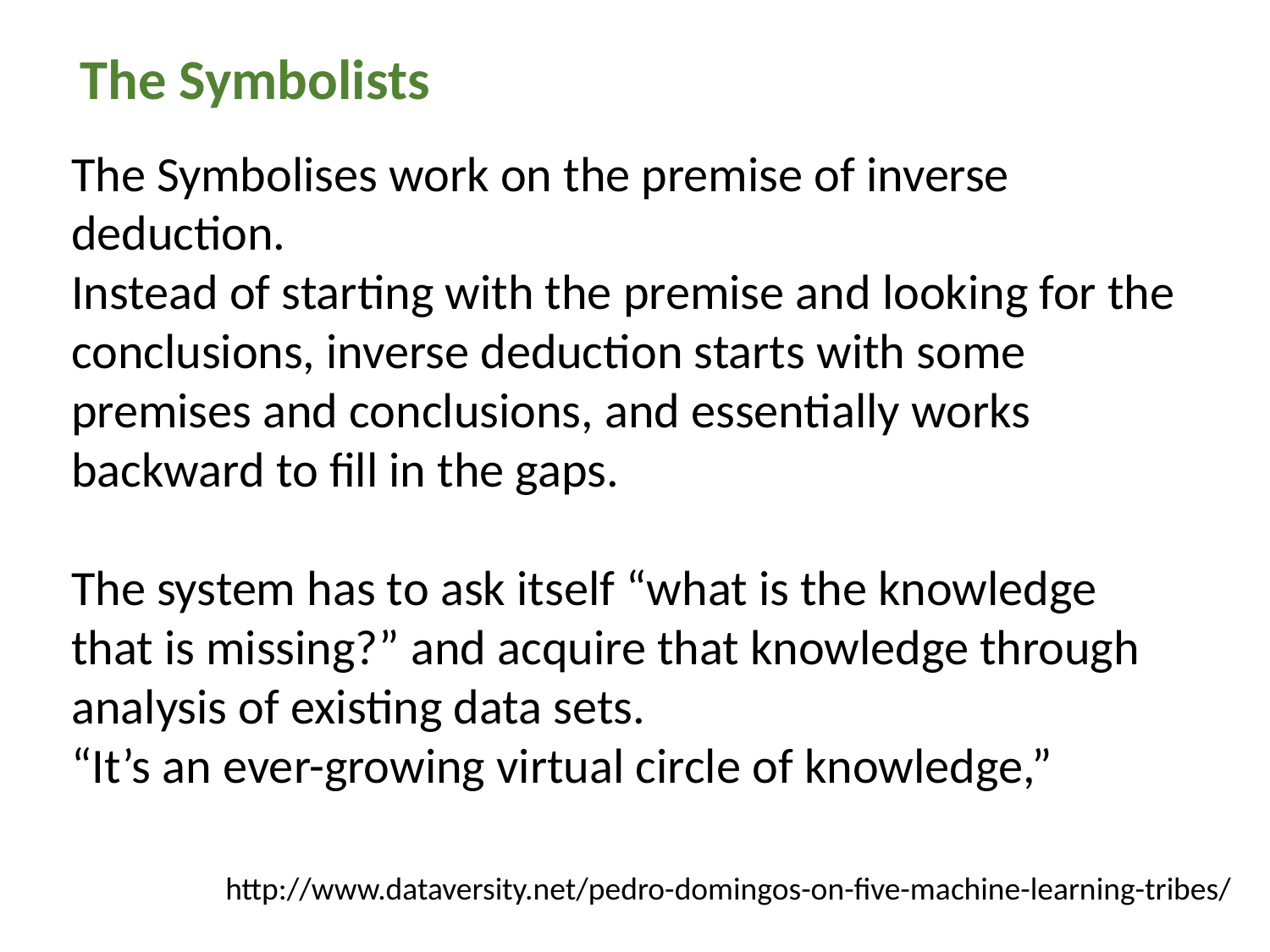

The Symbolists
The Symbolises work on the premise of inverse deduction.
Instead of starting with the premise and looking for the conclusions, inverse deduction starts with some premises and conclusions, and essentially works backward to fill in the gaps.

The system has to ask itself “what is the knowledge that is missing?” and acquire that knowledge through analysis of existing data sets.
“It’s an ever-growing virtual circle of knowledge,”
http://www.dataversity.net/pedro-domingos-on-five-machine-learning-tribes/